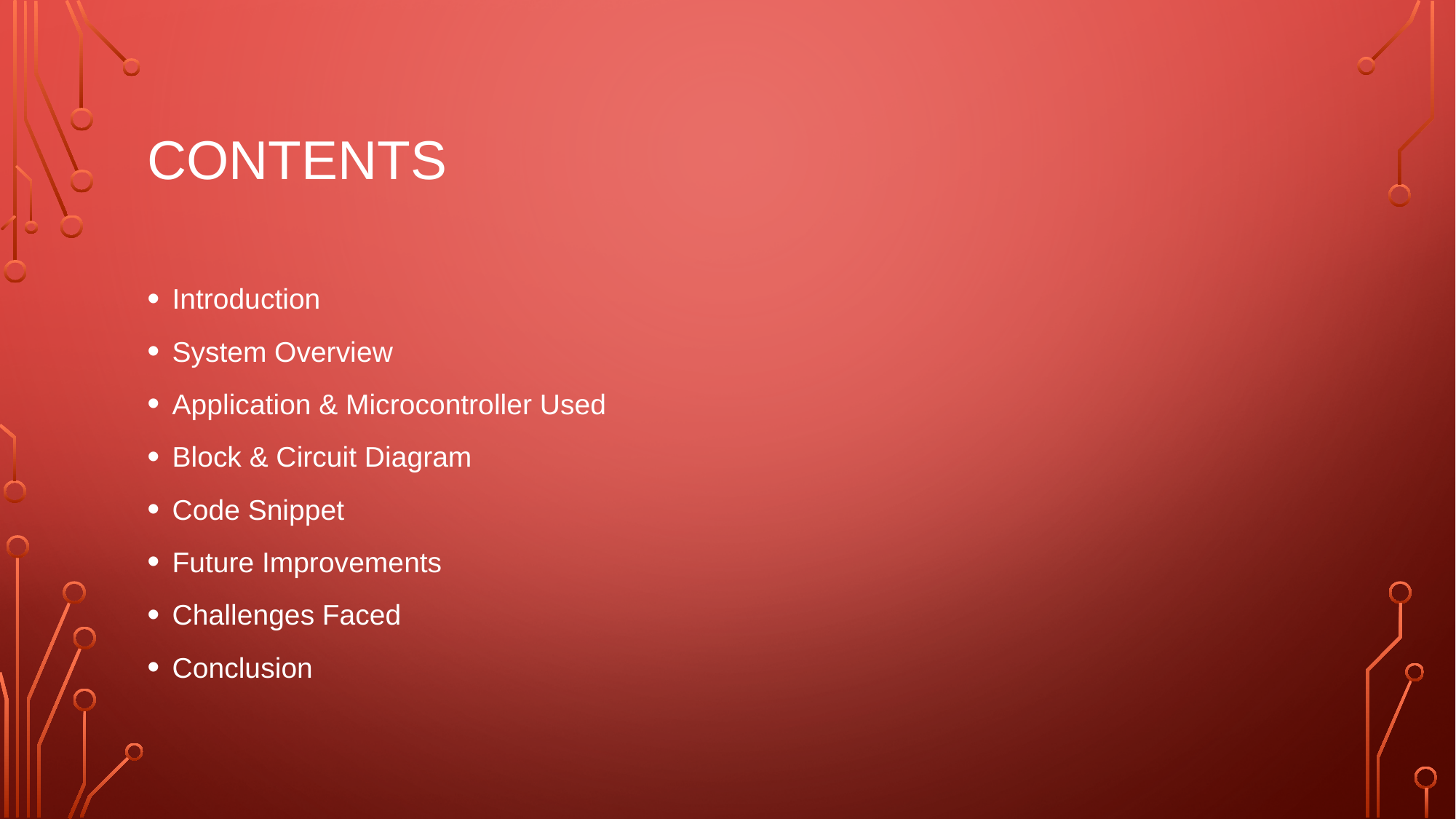

# contents
Introduction
System Overview
Application & Microcontroller Used
Block & Circuit Diagram
Code Snippet
Future Improvements
Challenges Faced
Conclusion